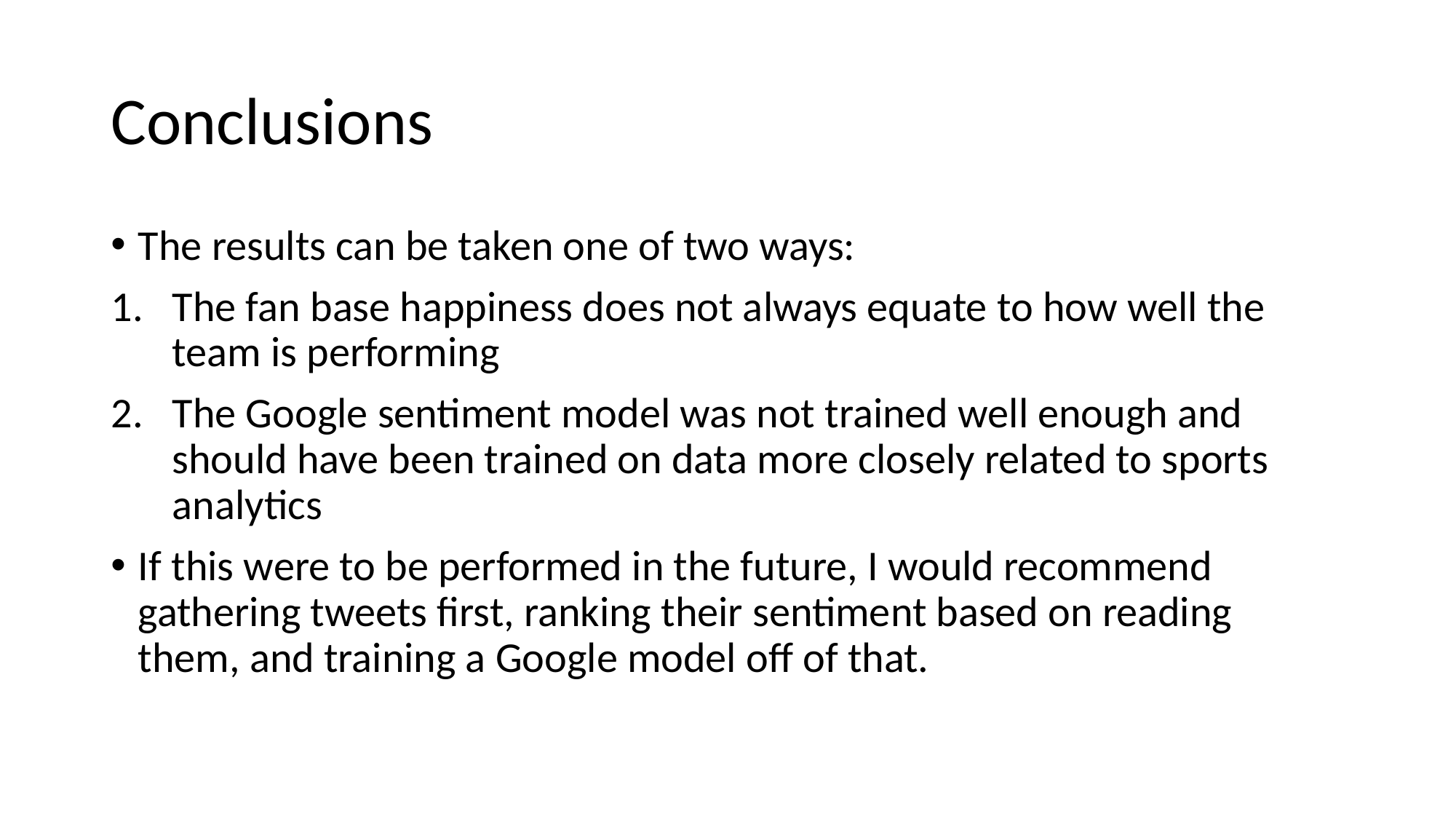

# Conclusions
The results can be taken one of two ways:
The fan base happiness does not always equate to how well the team is performing
The Google sentiment model was not trained well enough and should have been trained on data more closely related to sports analytics
If this were to be performed in the future, I would recommend gathering tweets first, ranking their sentiment based on reading them, and training a Google model off of that.